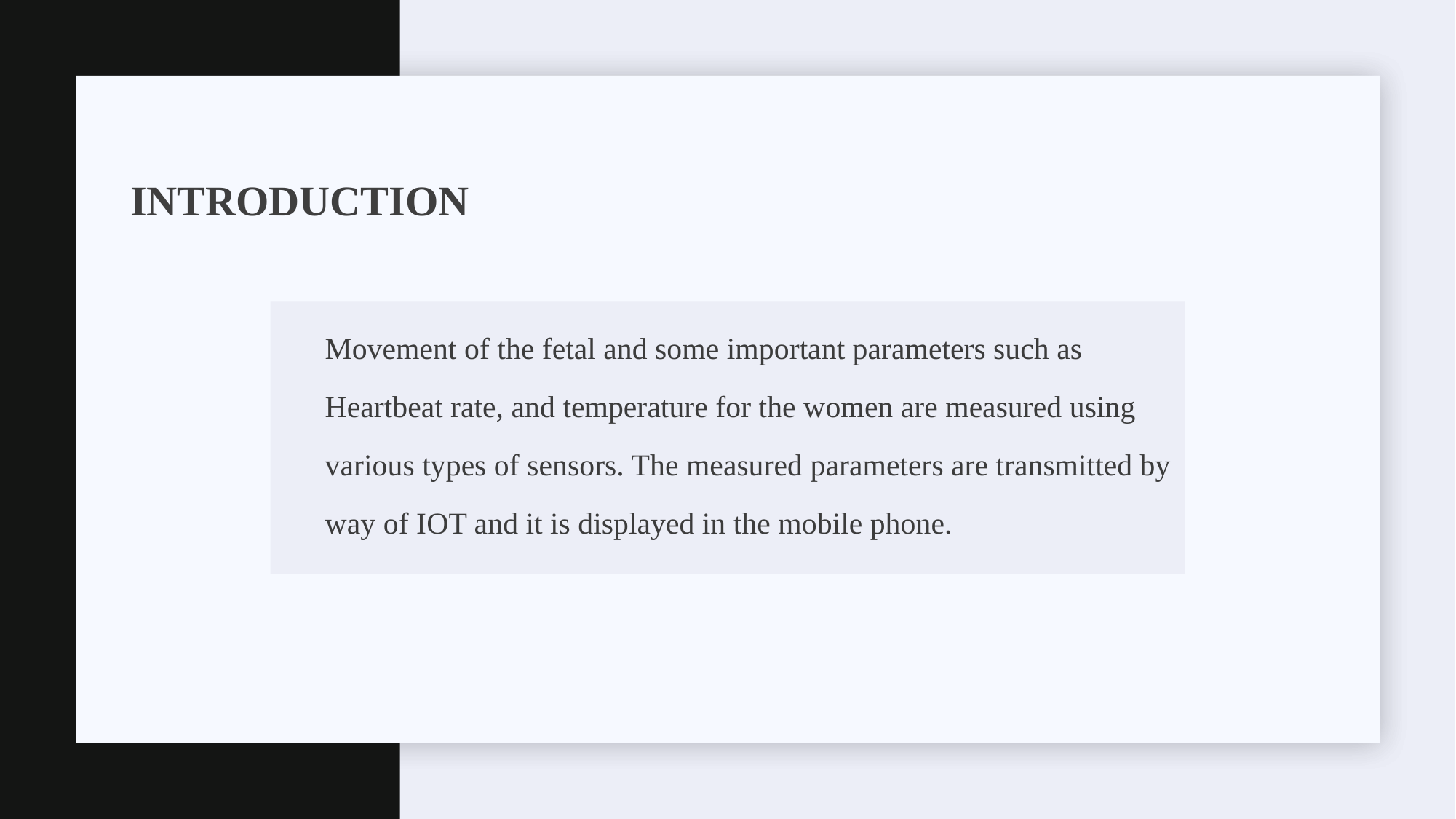

# INTRODUCTION
Movement of the fetal and some important parameters such as Heartbeat rate, and temperature for the women are measured using various types of sensors. The measured parameters are transmitted by way of IOT and it is displayed in the mobile phone.